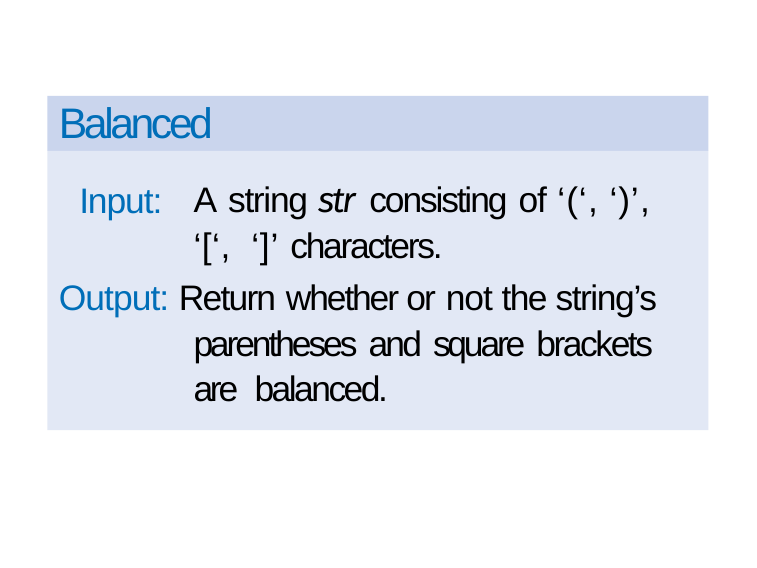

# Balanced Brackets

Output: Return whether or not the string’s  parentheses and square brackets are  balanced.

A string str consisting of ‘(‘, ‘)’, ‘[‘,  ‘]’ characters.
Input: